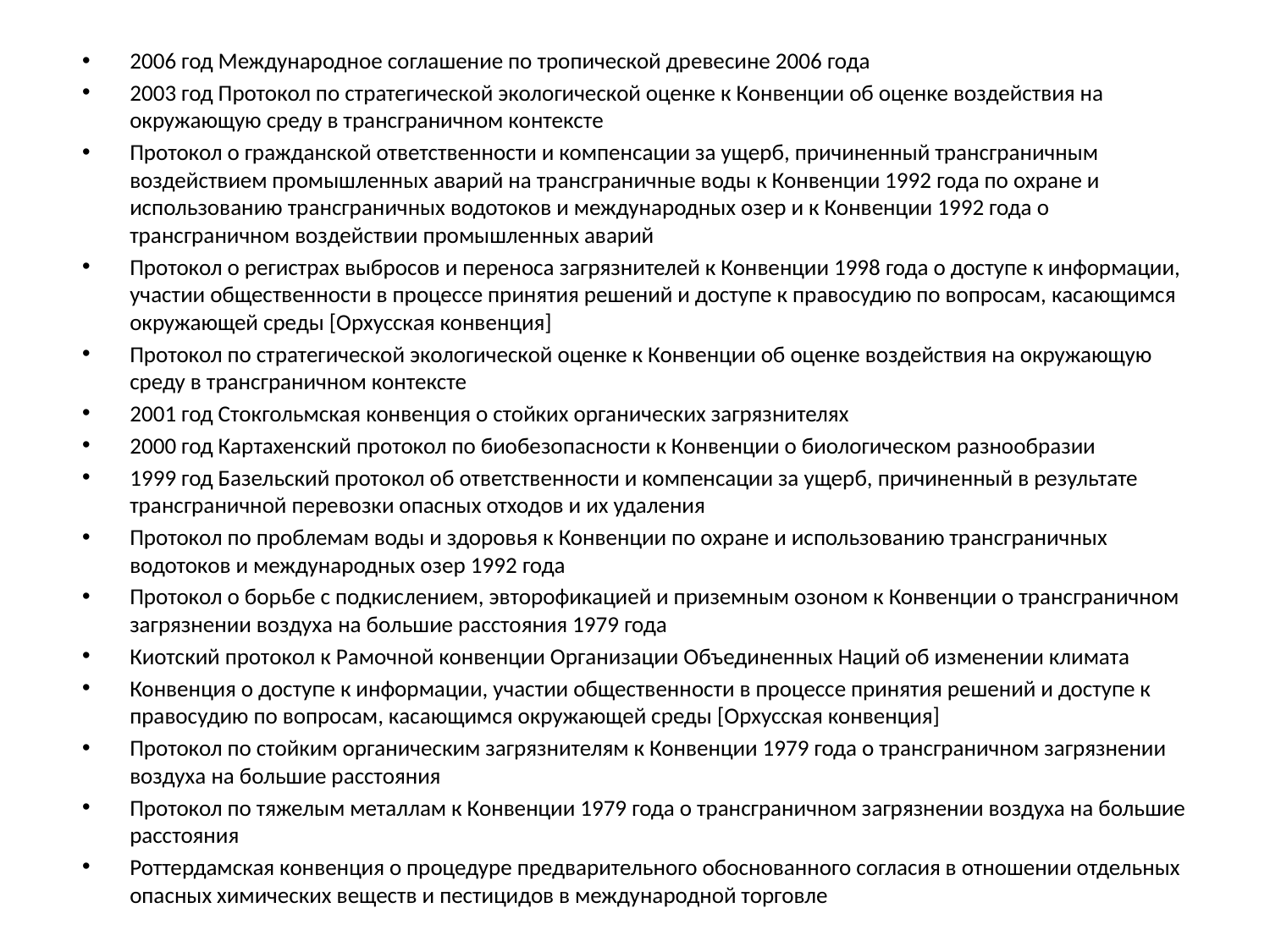

2006 год Международное соглашение по тропической древесине 2006 года
2003 год Протокол по стратегической экологической оценке к Конвенции об оценке воздействия на окружающую среду в трансграничном контексте
Протокол о гражданской ответственности и компенсации за ущерб, причиненный трансграничным воздействием промышленных аварий на трансграничные воды к Конвенции 1992 года по охране и использованию трансграничных водотоков и международных озер и к Конвенции 1992 года о трансграничном воздействии промышленных аварий
Протокол о регистрах выбросов и переноса загрязнителей к Конвенции 1998 года о доступе к информации, участии общественности в процессе принятия решений и доступе к правосудию по вопросам, касающимся окружающей среды [Орхусская конвенция]
Протокол по стратегической экологической оценке к Конвенции об оценке воздействия на окружающую среду в трансграничном контексте
2001 год Стокгольмская конвенция о стойких органических загрязнителях
2000 год Картахенский протокол по биобезопасности к Конвенции о биологическом разнообразии
1999 год Базельский протокол об ответственности и компенсации за ущерб, причиненный в результате трансграничной перевозки опасных отходов и их удаления
Протокол по проблемам воды и здоровья к Конвенции по охране и использованию трансграничных водотоков и международных озер 1992 года
Протокол о борьбе с подкислением, эвторофикацией и приземным озоном к Конвенции о трансграничном загрязнении воздуха на большие расстояния 1979 года
Киотский протокол к Рамочной конвенции Организации Объединенных Наций об изменении климата
Конвенция о доступе к информации, участии общественности в процессе принятия решений и доступе к правосудию по вопросам, касающимся окружающей среды [Орхусская конвенция]
Протокол по стойким органическим загрязнителям к Конвенции 1979 года о трансграничном загрязнении воздуха на большие расстояния
Протокол по тяжелым металлам к Конвенции 1979 года о трансграничном загрязнении воздуха на большие расстояния
Роттердамская конвенция о процедуре предварительного обоснованного согласия в отношении отдельных опасных химических веществ и пестицидов в международной торговле